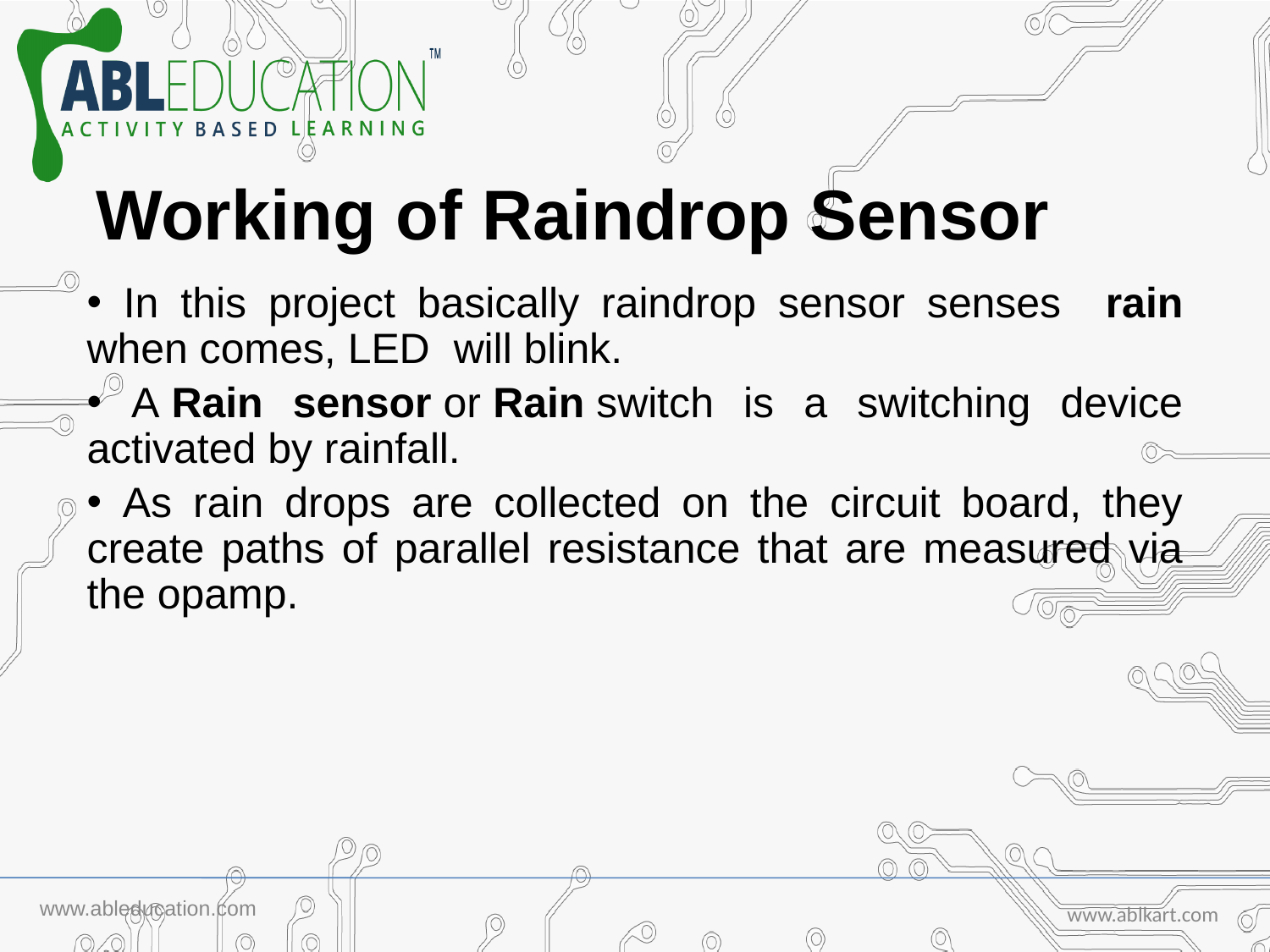

# Working of Raindrop Sensor
 In this project basically raindrop sensor senses  rain when comes, LED  will blink.
 A Rain sensor or Rain switch is a switching device activated by rainfall.
 As rain drops are collected on the circuit board, they create paths of parallel resistance that are measured via the opamp.
www.ableducation.com
www.ablkart.com